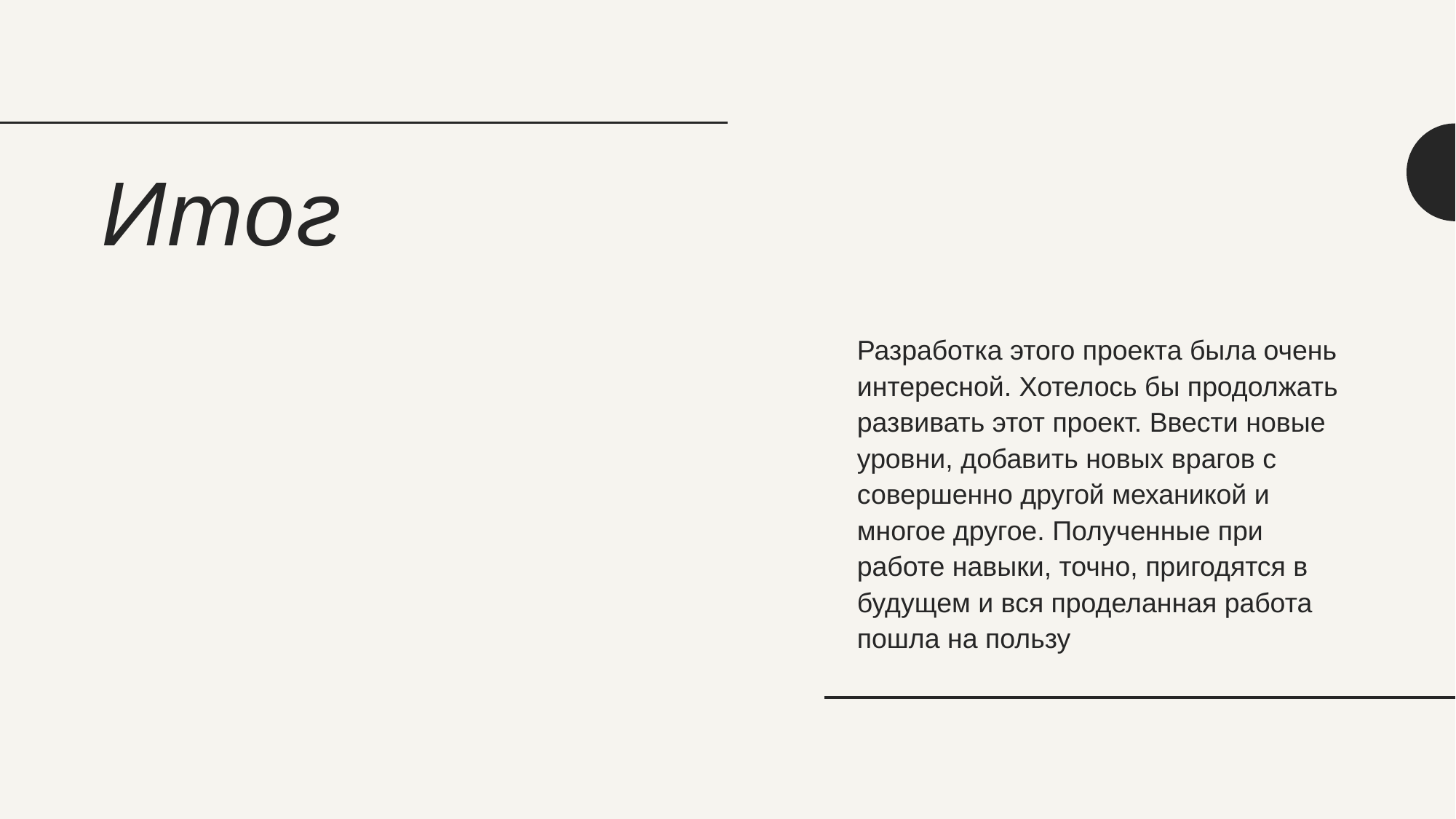

Разработка этого проекта была очень интересной. Хотелось бы продолжать развивать этот проект. Ввести новые уровни, добавить новых врагов с совершенно другой механикой и многое другое. Полученные при работе навыки, точно, пригодятся в будущем и вся проделанная работа пошла на пользу

# Итог